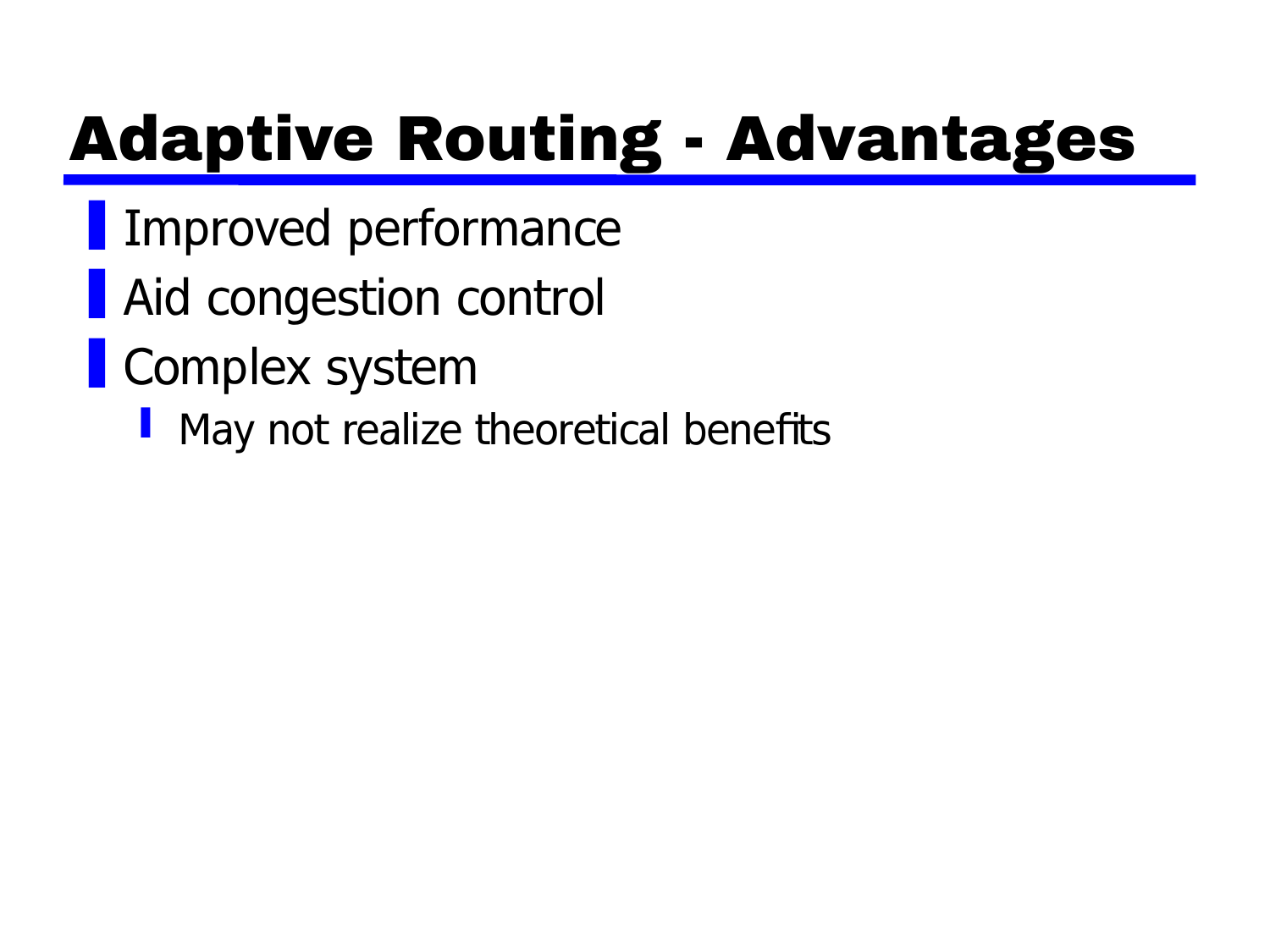

# Adaptive Routing - Advantages
Improved performance
Aid congestion control
Complex system
May not realize theoretical benefits